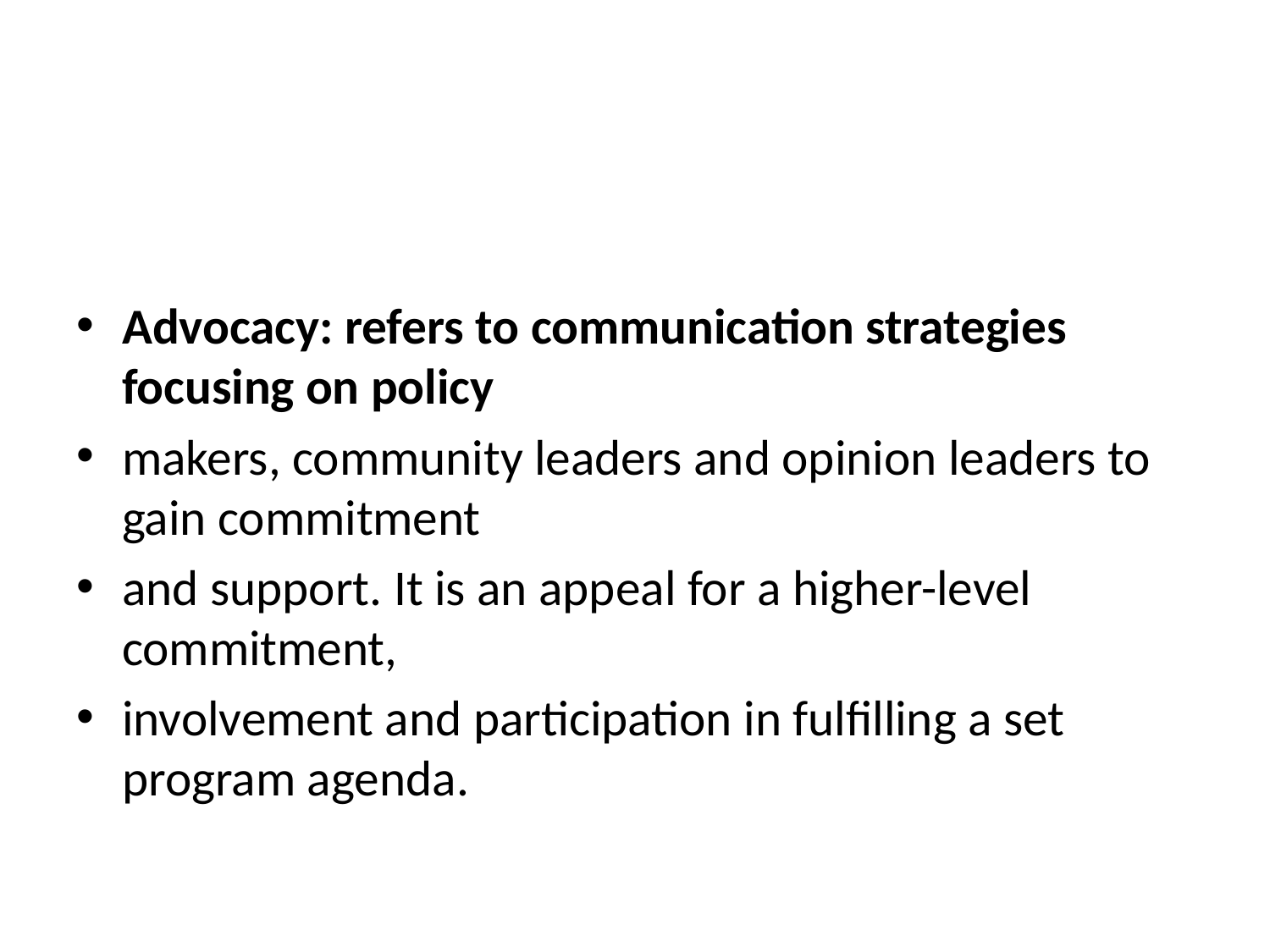

Advocacy: refers to communication strategies focusing on policy
makers, community leaders and opinion leaders to gain commitment
and support. It is an appeal for a higher-level commitment,
involvement and participation in fulfilling a set program agenda.